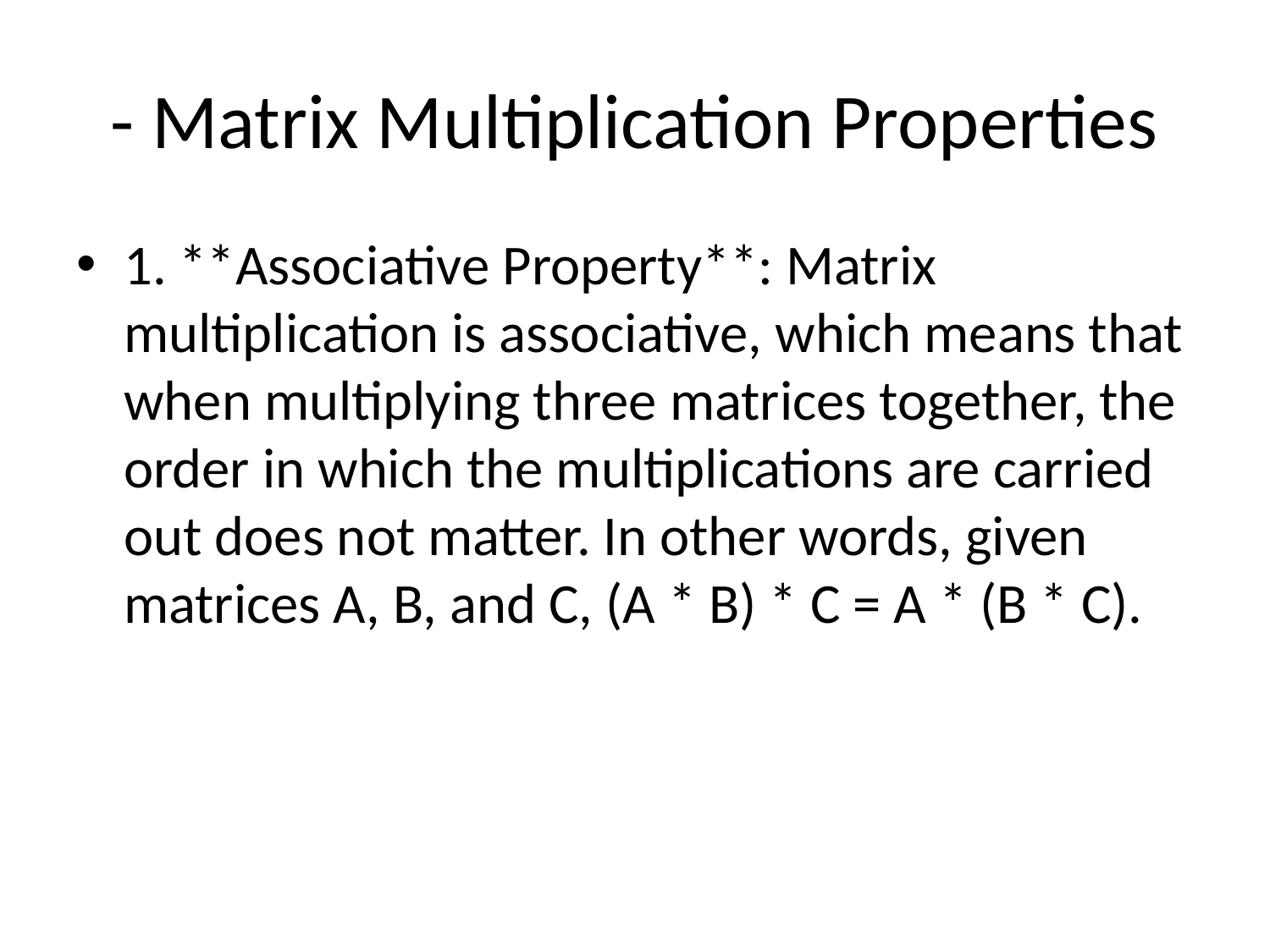

# - Matrix Multiplication Properties
1. **Associative Property**: Matrix multiplication is associative, which means that when multiplying three matrices together, the order in which the multiplications are carried out does not matter. In other words, given matrices A, B, and C, (A * B) * C = A * (B * C).